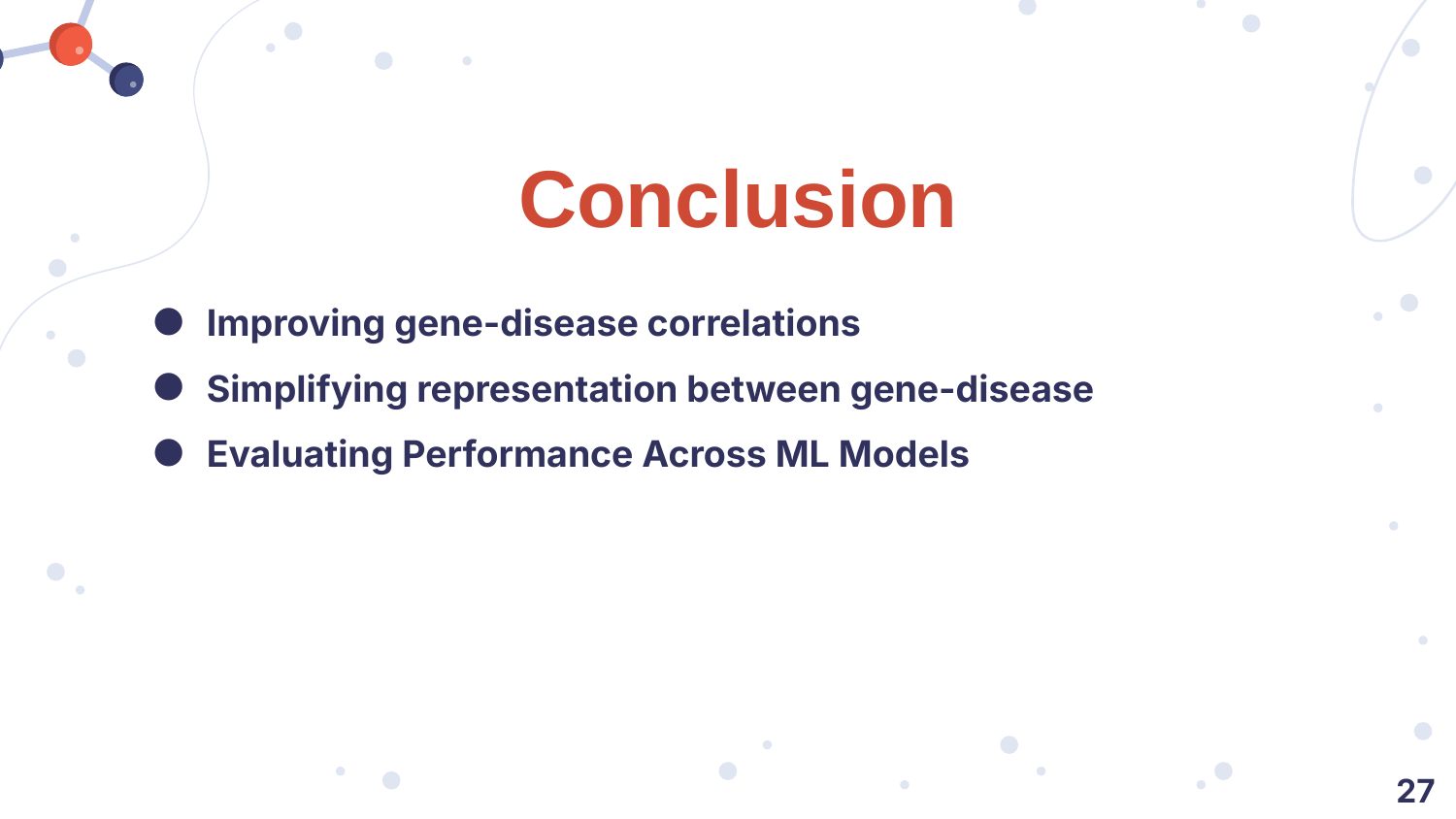

# Conclusion
Improving gene-disease correlations
Simplifying representation between gene-disease
Evaluating Performance Across ML Models

27